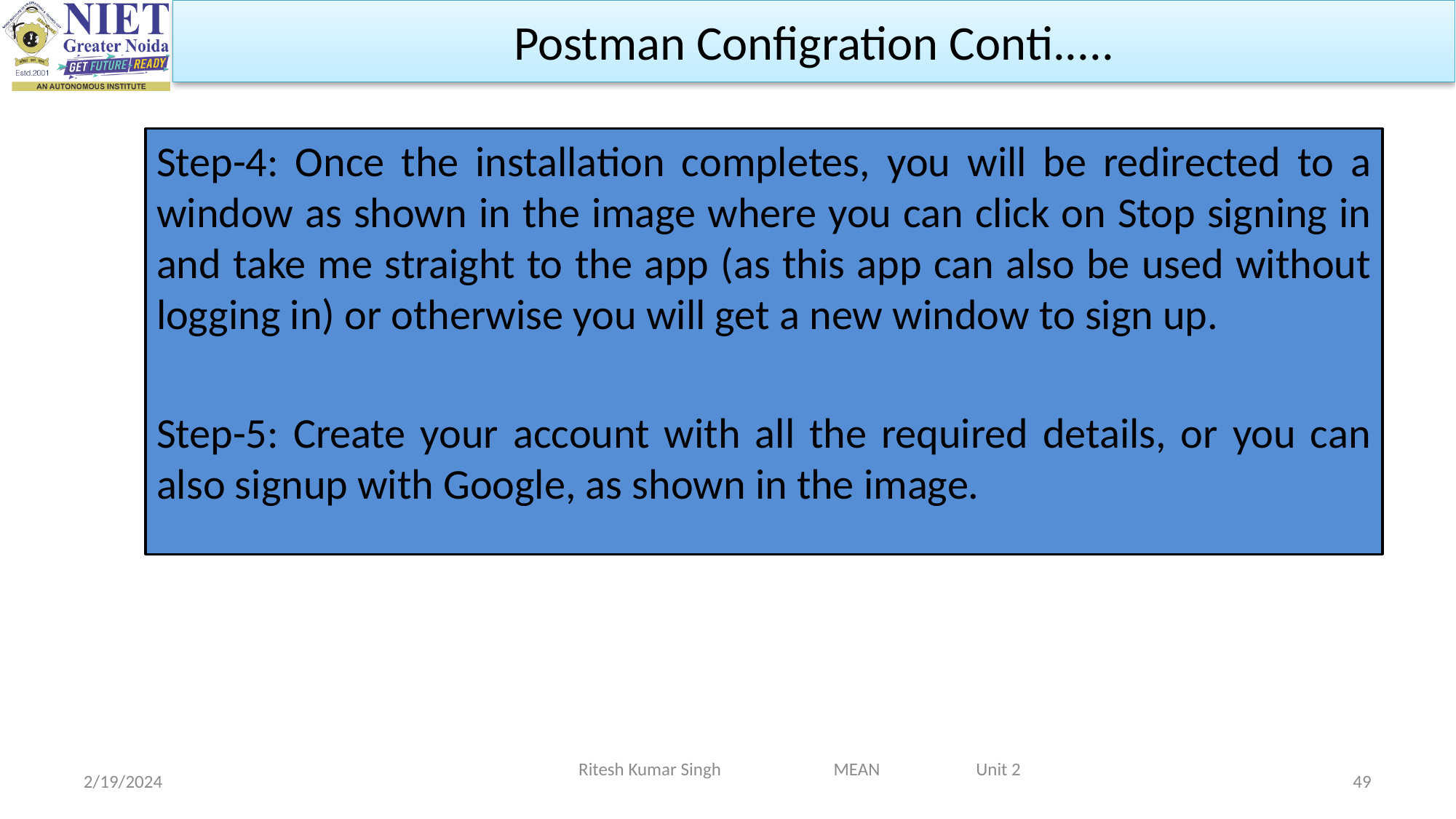

Postman Configration Conti.....
Step-4: Once the installation completes, you will be redirected to a window as shown in the image where you can click on Stop signing in and take me straight to the app (as this app can also be used without logging in) or otherwise you will get a new window to sign up.

Step-5: Create your account with all the required details, or you can also signup with Google, as shown in the image.
Ritesh Kumar Singh                           MEAN                       Unit 2
2/19/2024
49